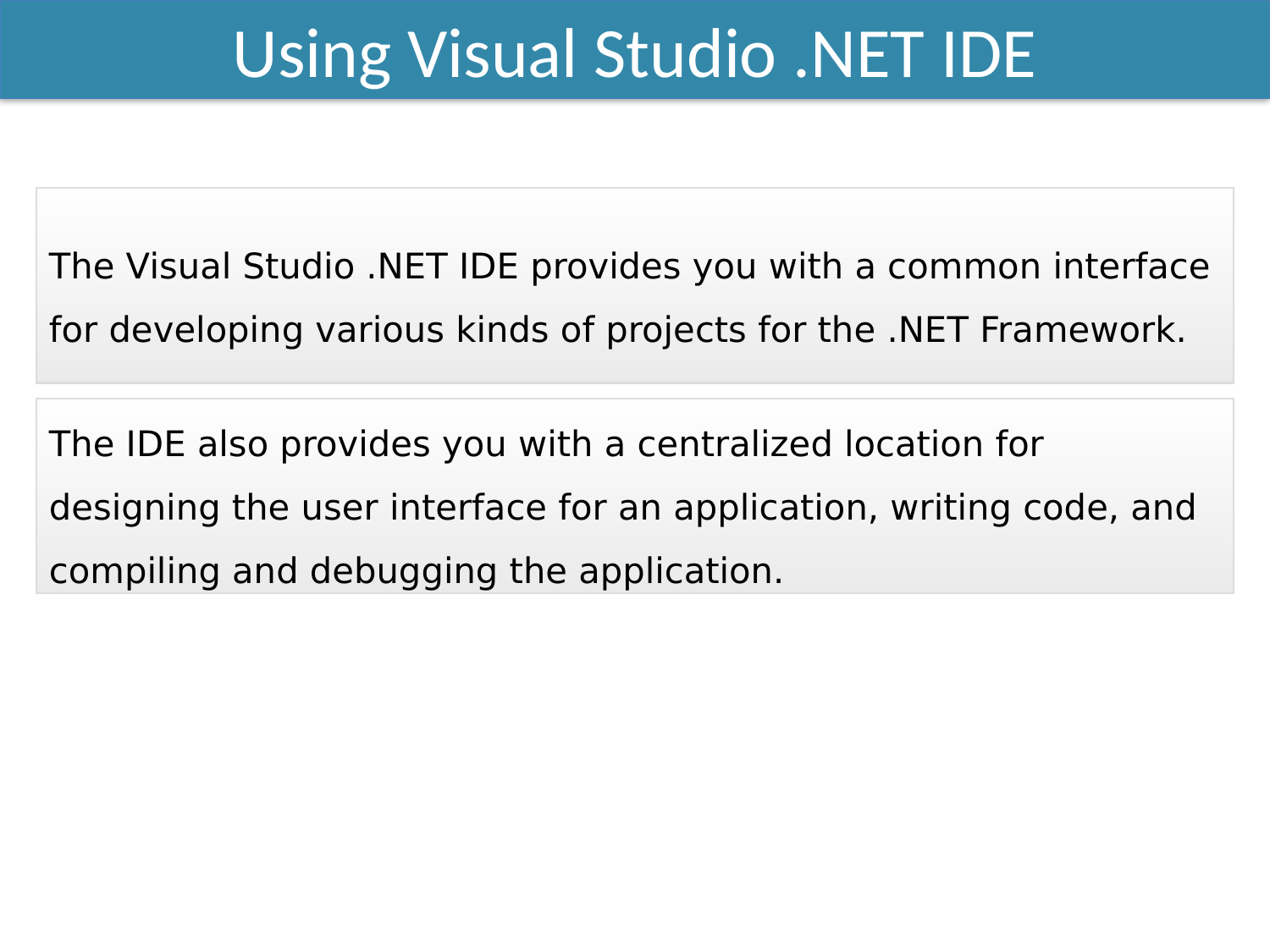

Using Visual Studio .NET IDE
The Visual Studio .NET IDE provides you with a common interface for developing various kinds of projects for the .NET Framework.
The IDE also provides you with a centralized location for designing the user interface for an application, writing code, and compiling and debugging the application.